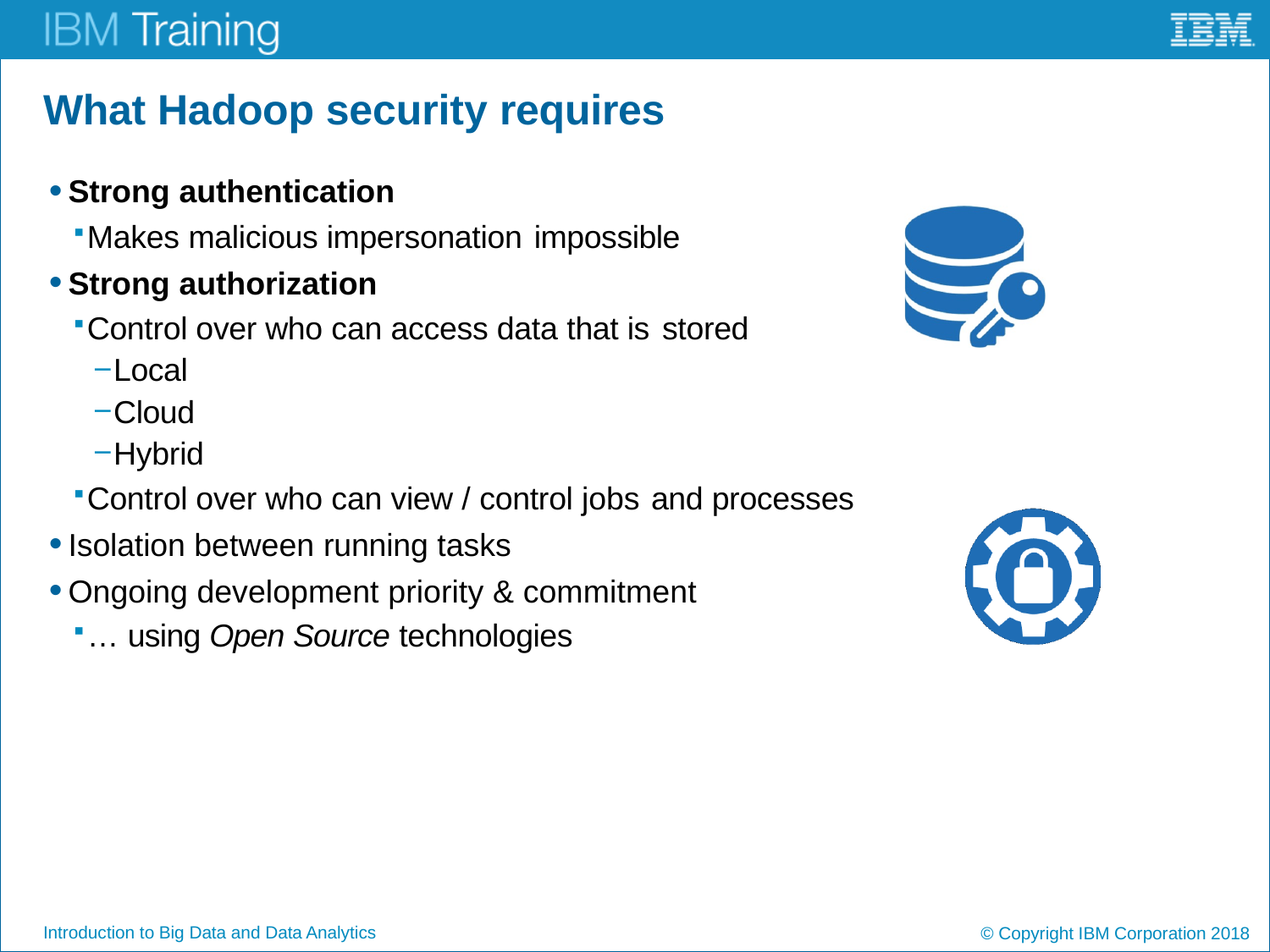

# What Hadoop security requires
Strong authentication
Makes malicious impersonation impossible
Strong authorization
Control over who can access data that is stored
Local
Cloud
Hybrid
Control over who can view / control jobs and processes
Isolation between running tasks
Ongoing development priority & commitment
… using Open Source technologies